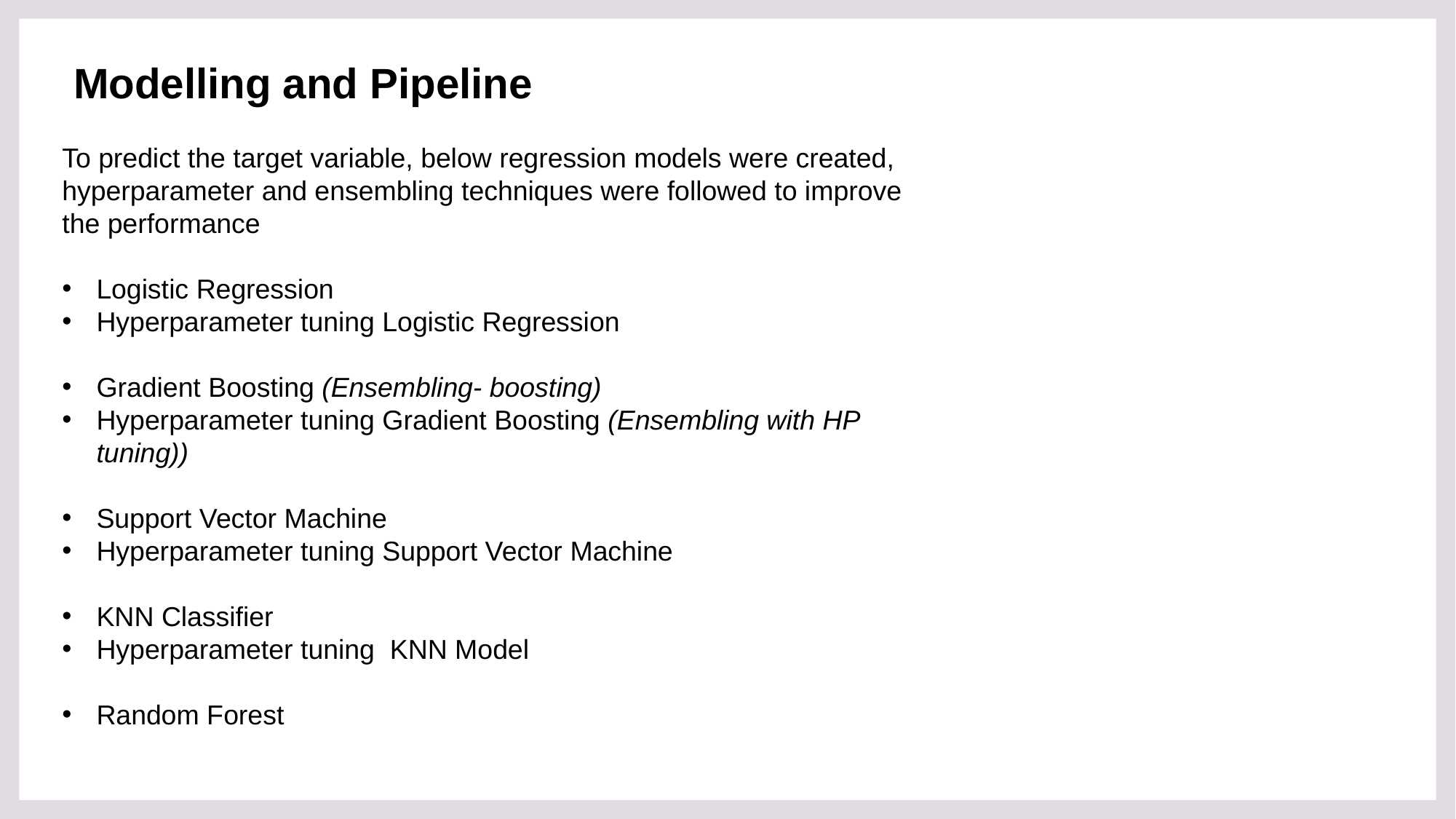

Modelling and Pipeline
To predict the target variable, below regression models were created, hyperparameter and ensembling techniques were followed to improve the performance

Logistic Regression
Hyperparameter tuning Logistic Regression

Gradient Boosting (Ensembling- boosting)
Hyperparameter tuning Gradient Boosting (Ensembling with HP tuning))

Support Vector Machine
Hyperparameter tuning Support Vector Machine

KNN Classifier
Hyperparameter tuning  KNN Model

Random Forest